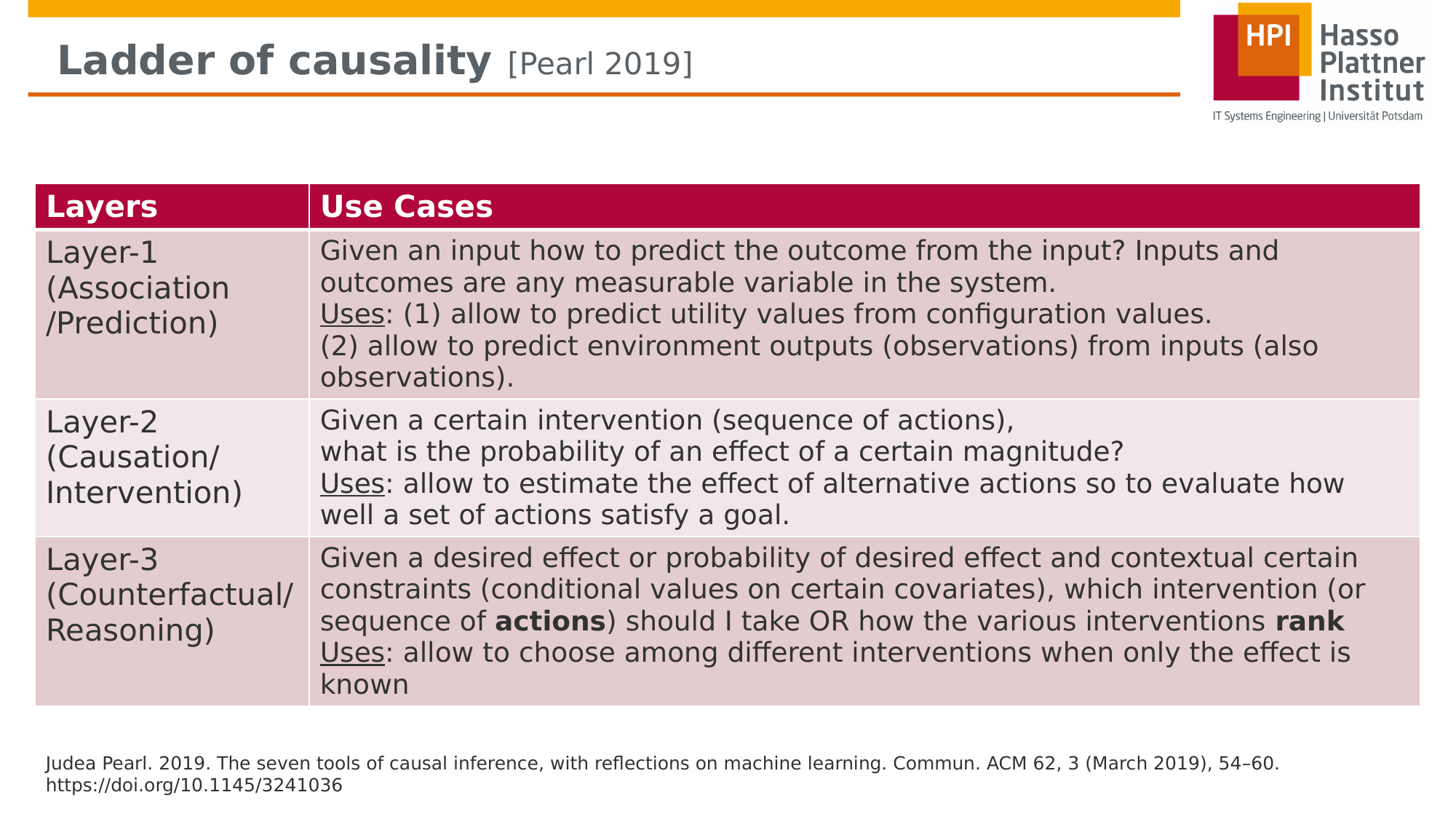

# Ladder of causality [Pearl 2019]
| Layers | Use Cases |
| --- | --- |
| Layer-1 (Association /Prediction) | Given an input how to predict the outcome from the input? Inputs and outcomes are any measurable variable in the system. Uses: (1) allow to predict utility values from configuration values. (2) allow to predict environment outputs (observations) from inputs (also observations). |
| Layer-2 (Causation/ Intervention) | Given a certain intervention (sequence of actions), what is the probability of an effect of a certain magnitude? Uses: allow to estimate the effect of alternative actions so to evaluate how well a set of actions satisfy a goal. |
| Layer-3 (Counterfactual/ Reasoning) | Given a desired effect or probability of desired effect and contextual certain constraints (conditional values on certain covariates), which intervention (or sequence of actions) should I take OR how the various interventions rank Uses: allow to choose among different interventions when only the effect is known |
Judea Pearl. 2019. The seven tools of causal inference, with reflections on machine learning. Commun. ACM 62, 3 (March 2019), 54–60. https://doi.org/10.1145/3241036